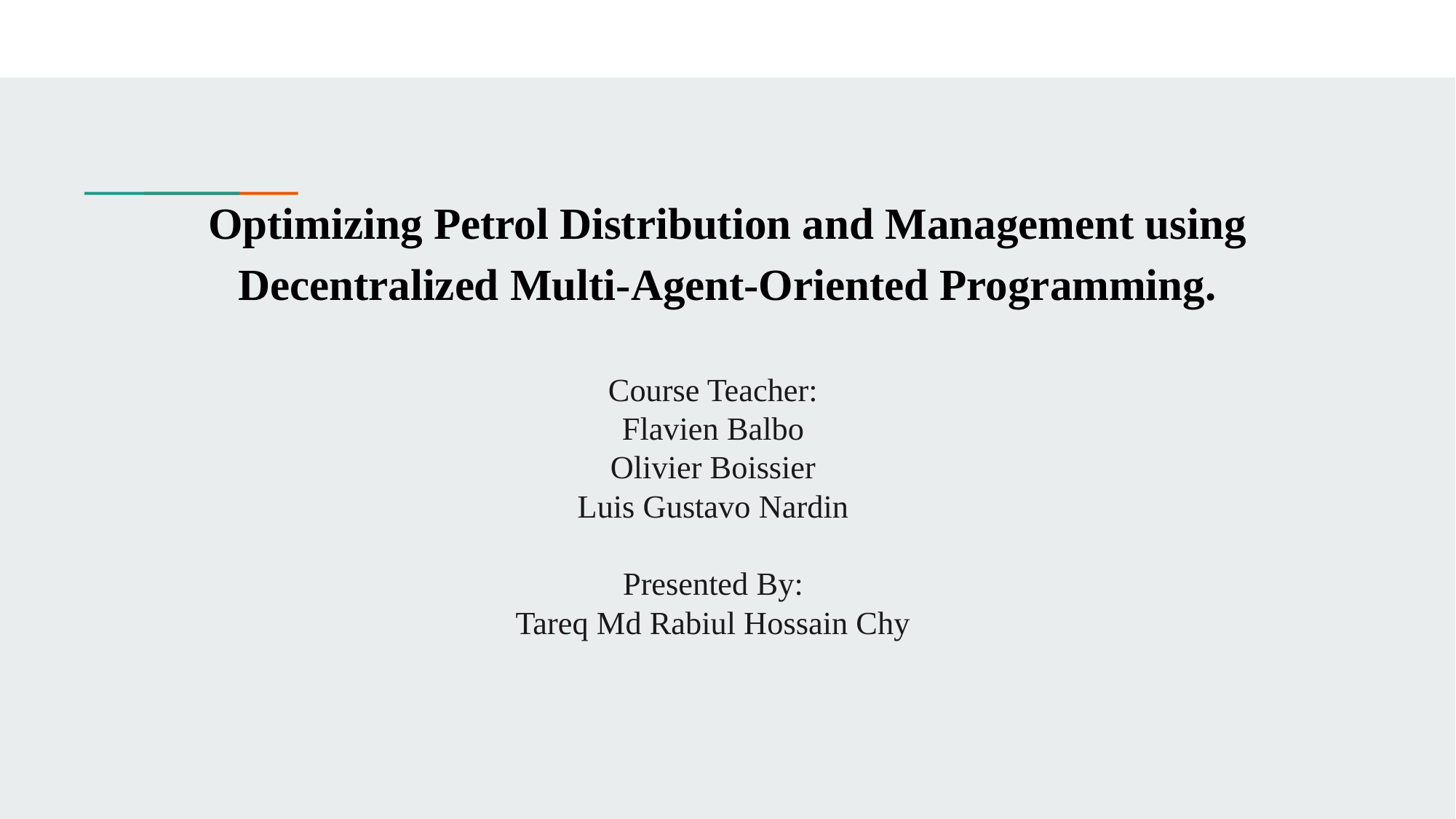

# Optimizing Petrol Distribution and Management using Decentralized Multi-Agent-Oriented Programming.
Course Teacher:
Flavien Balbo
Olivier Boissier
Luis Gustavo Nardin

Presented By:
Tareq Md Rabiul Hossain Chy